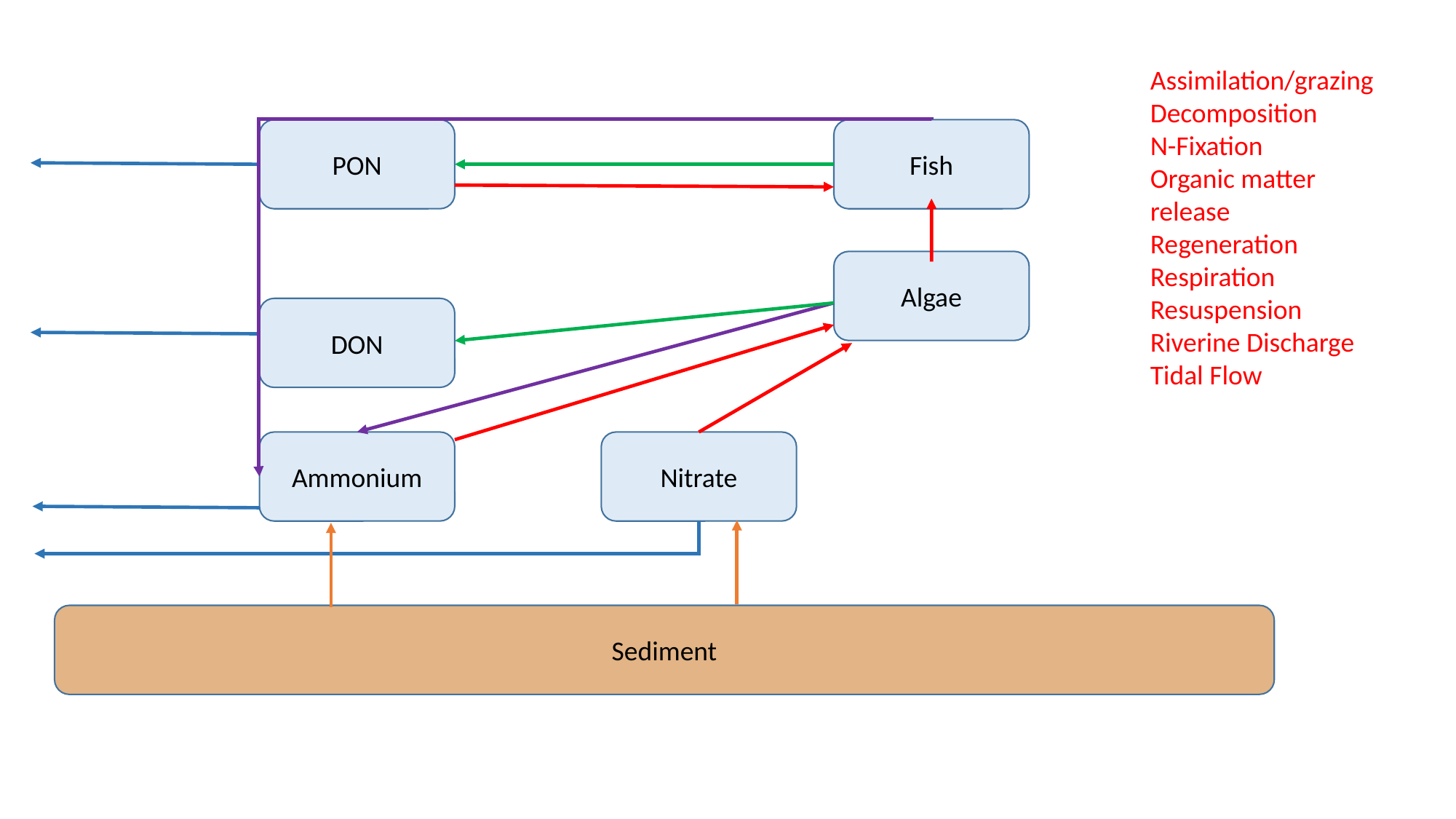

Assimilation/grazing
Decomposition
N-Fixation
Organic matter release
Regeneration
Respiration
Resuspension
Riverine Discharge
Tidal Flow

Fish
PON
Algae
DON
Ammonium
Nitrate
Sediment